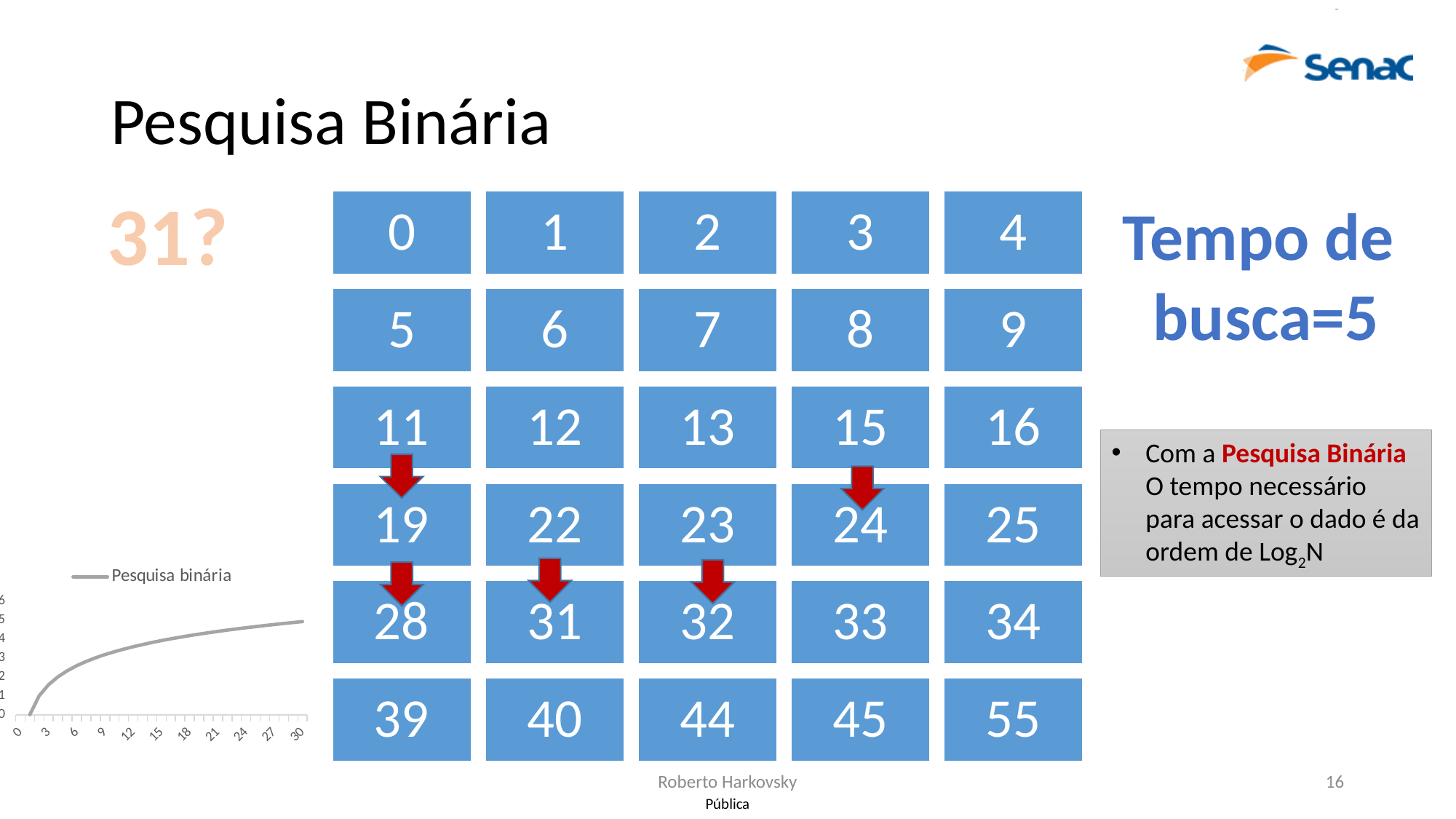

# Pesquisa Binária
31?
Tempo de
busca=5
0
1
2
3
4
5
6
7
8
9
11
12
13
15
16
Com a Pesquisa Binária O tempo necessário para acessar o dado é da ordem de Log2N

19
22
23
24
25

### Chart

| Category | Pesquisa binária |
|---|---|
| 0 | None |
| 1 | 0.0 |
| 2 | 1.0 |
| 3 | 1.5849625007211563 |
| 4 | 2.0 |
| 5 | 2.321928094887362 |
| 6 | 2.584962500721156 |
| 7 | 2.807354922057604 |
| 8 | 3.0 |
| 9 | 3.1699250014423126 |
| 10 | 3.3219280948873626 |
| 11 | 3.4594316186372978 |
| 12 | 3.5849625007211565 |
| 13 | 3.700439718141092 |
| 14 | 3.8073549220576037 |
| 15 | 3.9068905956085187 |
| 16 | 4.0 |
| 17 | 4.08746284125034 |
| 18 | 4.169925001442312 |
| 19 | 4.247927513443585 |
| 20 | 4.321928094887363 |
| 21 | 4.392317422778761 |
| 22 | 4.459431618637297 |
| 23 | 4.523561956057013 |
| 24 | 4.584962500721157 |
| 25 | 4.643856189774724 |
| 26 | 4.700439718141093 |
| 27 | 4.754887502163469 |
| 28 | 4.807354922057604 |
| 29 | 4.857980995127573 |
| 30 | 4.906890595608519 |

28
31
32
33
34
39
40
44
45
55
Roberto Harkovsky
16